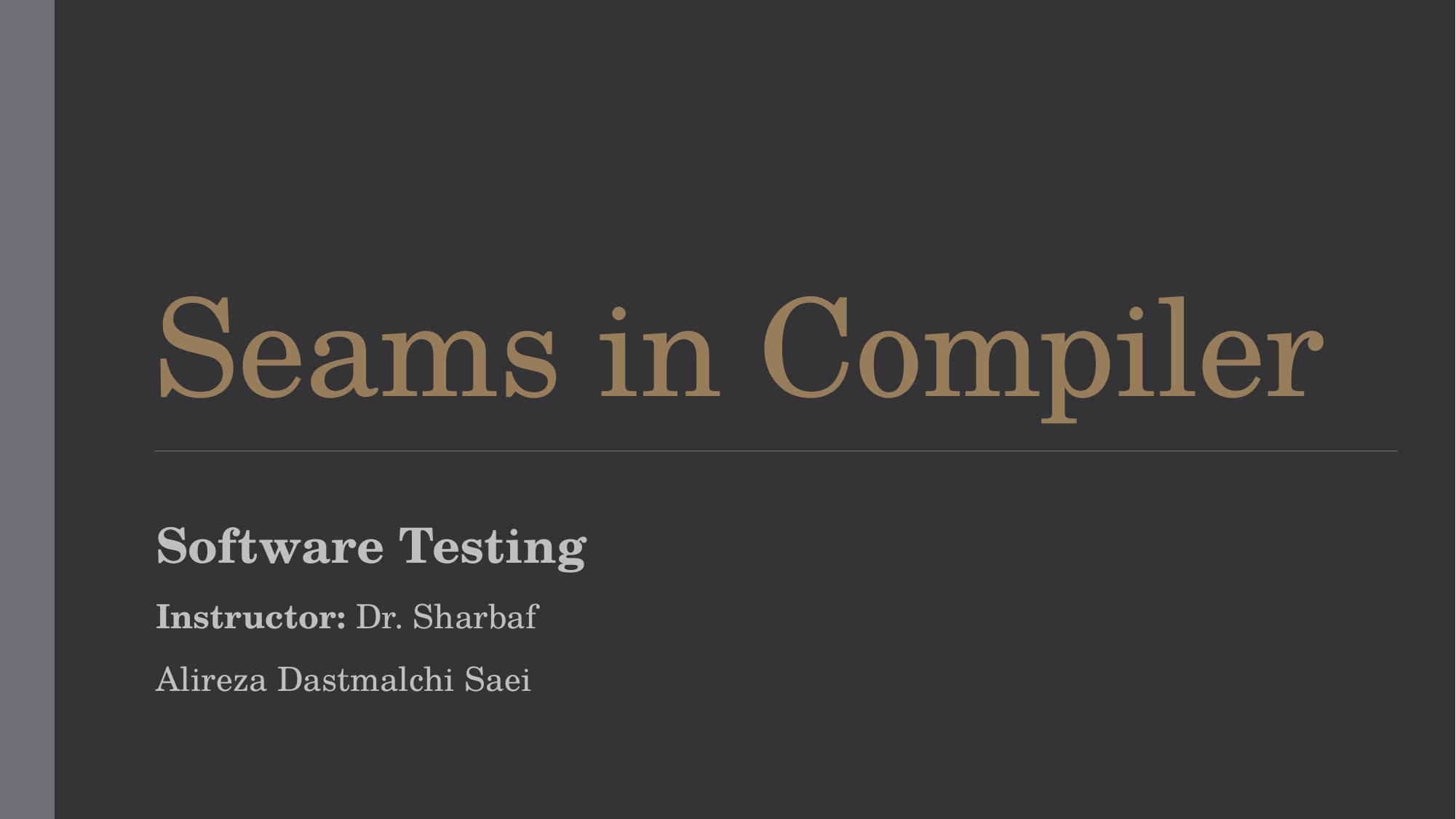

# Seams in Compiler
Software Testing
Instructor: Dr. Sharbaf
Alireza Dastmalchi Saei